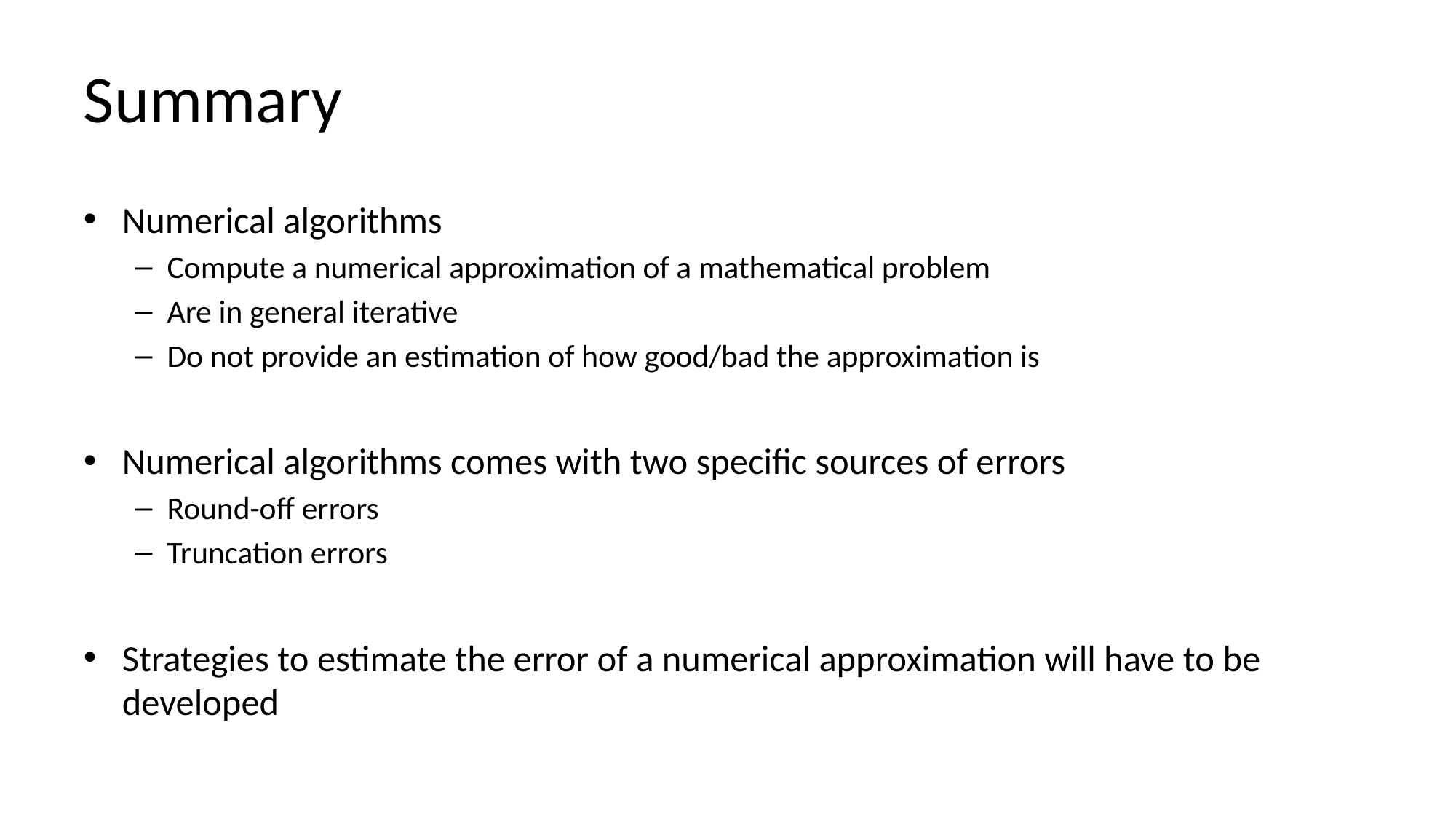

# Summary
Numerical algorithms
Compute a numerical approximation of a mathematical problem
Are in general iterative
Do not provide an estimation of how good/bad the approximation is

Numerical algorithms comes with two specific sources of errors
Round-off errors
Truncation errors

Strategies to estimate the error of a numerical approximation will have to be developed